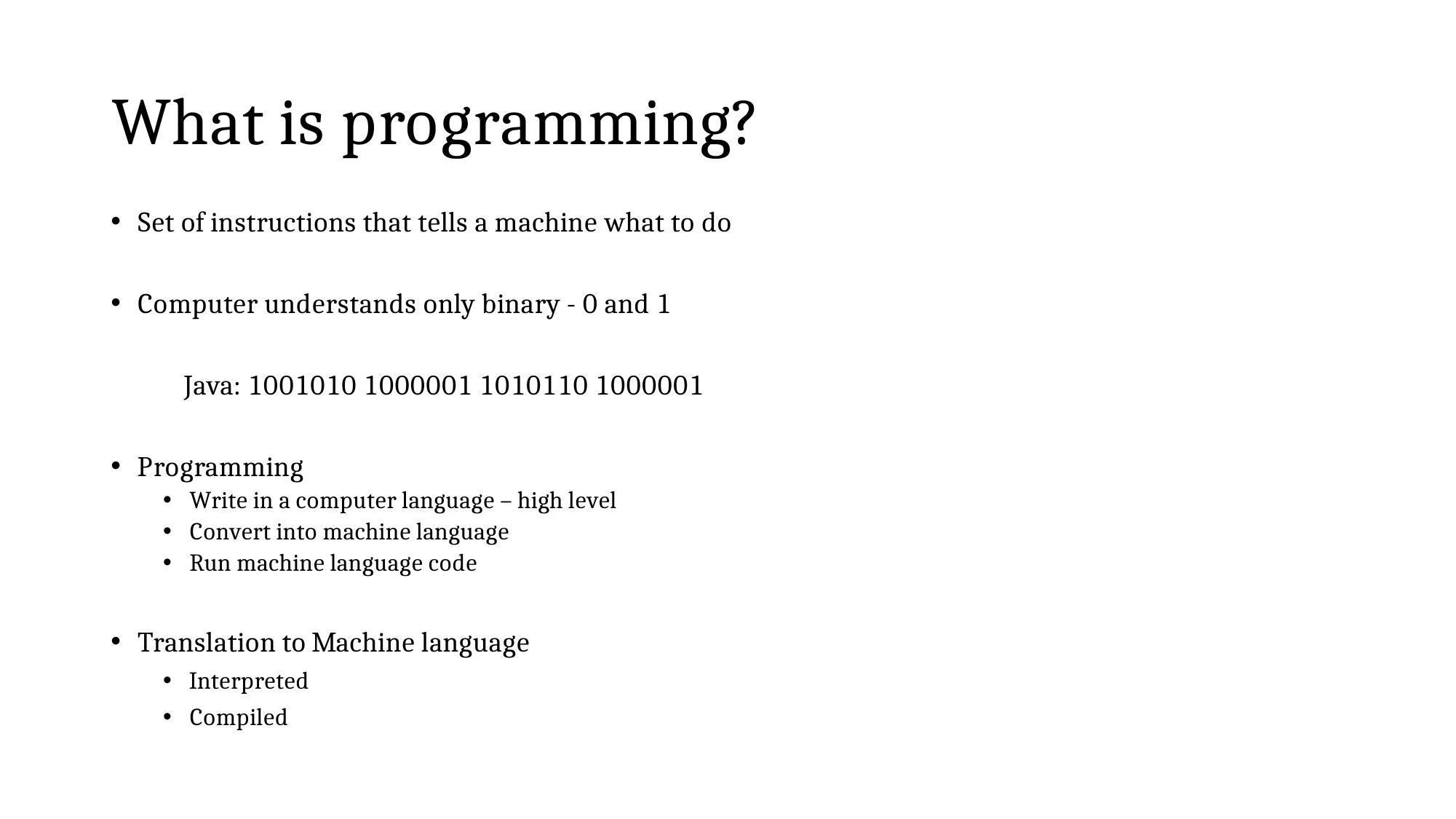

# What is programming?
Set of instructions that tells a machine what to do

Computer understands only binary - 0 and 1

	Java: 1001010 1000001 1010110 1000001

Programming
Write in a computer language – high level
Convert into machine language
Run machine language code

Translation to Machine language
Interpreted
Compiled